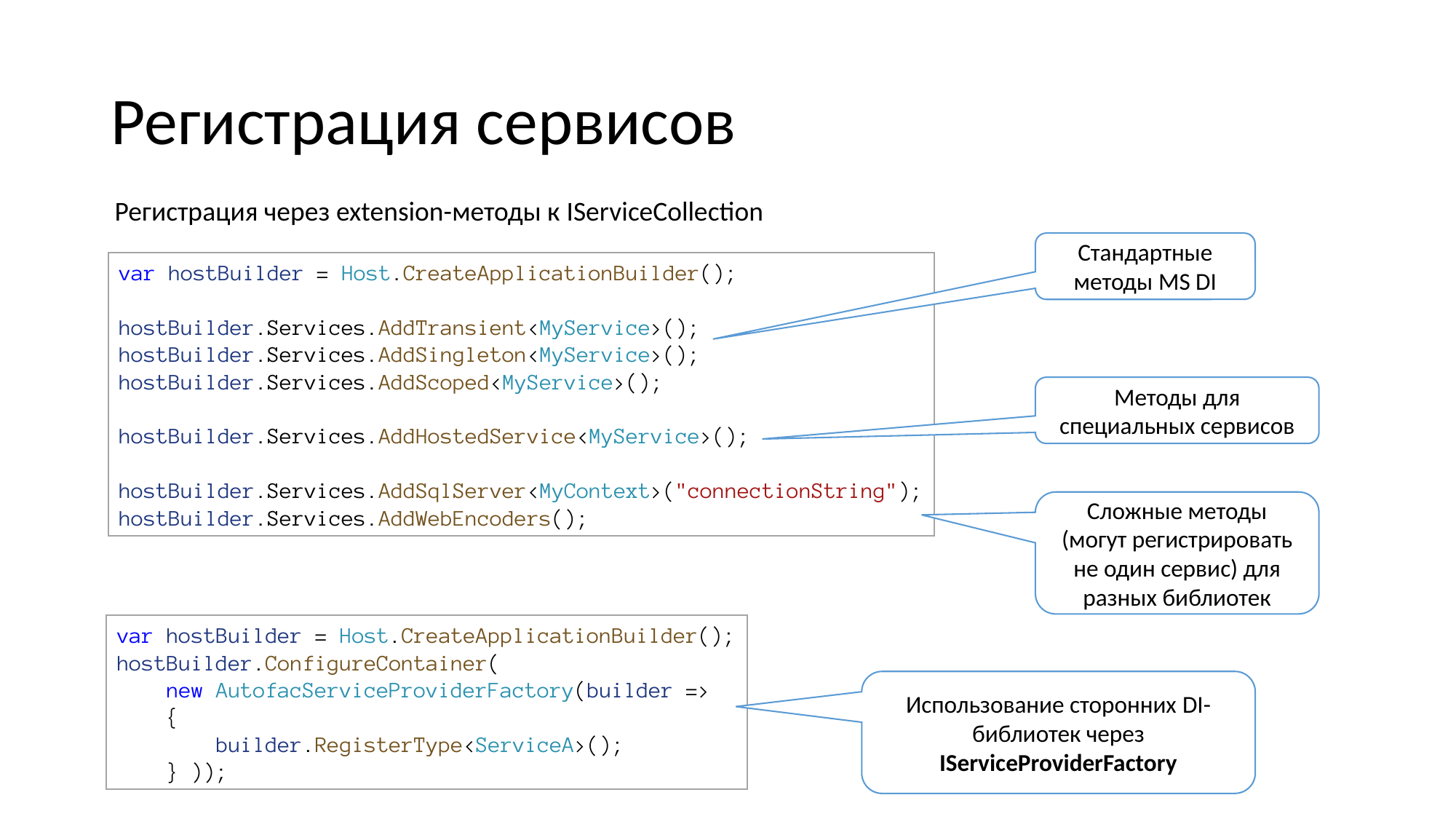

# Регистрация сервисов
Регистрация через extension-методы к IServiceCollection
var hostBuilder = Host.CreateApplicationBuilder();
hostBuilder.Services.AddTransient<MyService>();
hostBuilder.Services.AddSingleton<MyService>();
hostBuilder.Services.AddScoped<MyService>();
hostBuilder.Services.AddHostedService<MyService>();
hostBuilder.Services.AddSqlServer<MyContext>("connectionString");
hostBuilder.Services.AddWebEncoders();
Стандартные методы MS DI
Методы для специальных сервисов
Сложные методы (могут регистрировать не один сервис) для разных библиотек
var hostBuilder = Host.CreateApplicationBuilder();
hostBuilder.ConfigureContainer(
    new AutofacServiceProviderFactory(builder => 
    {
        builder.RegisterType<ServiceA>();
    } ));
Использование сторонних DI-библиотек через IServiceProviderFactory